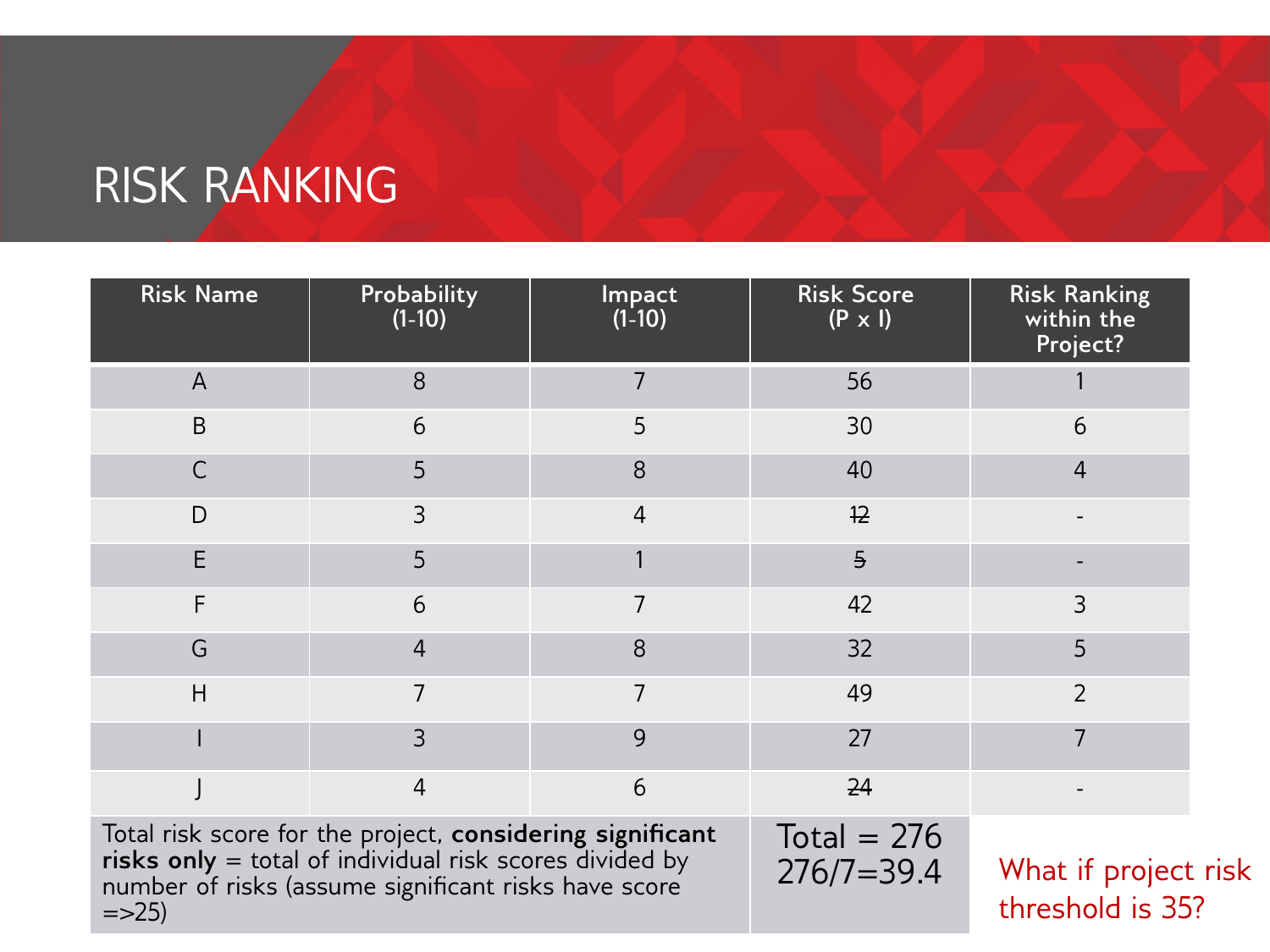

# Risk ranking
| Risk Name | Probability (1-10) | Impact (1-10) | Risk Score (P x I) | Risk Ranking within the Project? |
| --- | --- | --- | --- | --- |
| A | 8 | 7 | 56 | 1 |
| B | 6 | 5 | 30 | 6 |
| C | 5 | 8 | 40 | 4 |
| D | 3 | 4 | 12 | - |
| E | 5 | 1 | 5 | - |
| F | 6 | 7 | 42 | 3 |
| G | 4 | 8 | 32 | 5 |
| H | 7 | 7 | 49 | 2 |
| I | 3 | 9 | 27 | 7 |
| J | 4 | 6 | 24 | - |
| Total risk score for the project, considering significant risks only = total of individual risk scores divided by number of risks (assume significant risks have score =>25) |  |  | Total = 276 276/7=39.4 |  |

What if project risk threshold is 35?